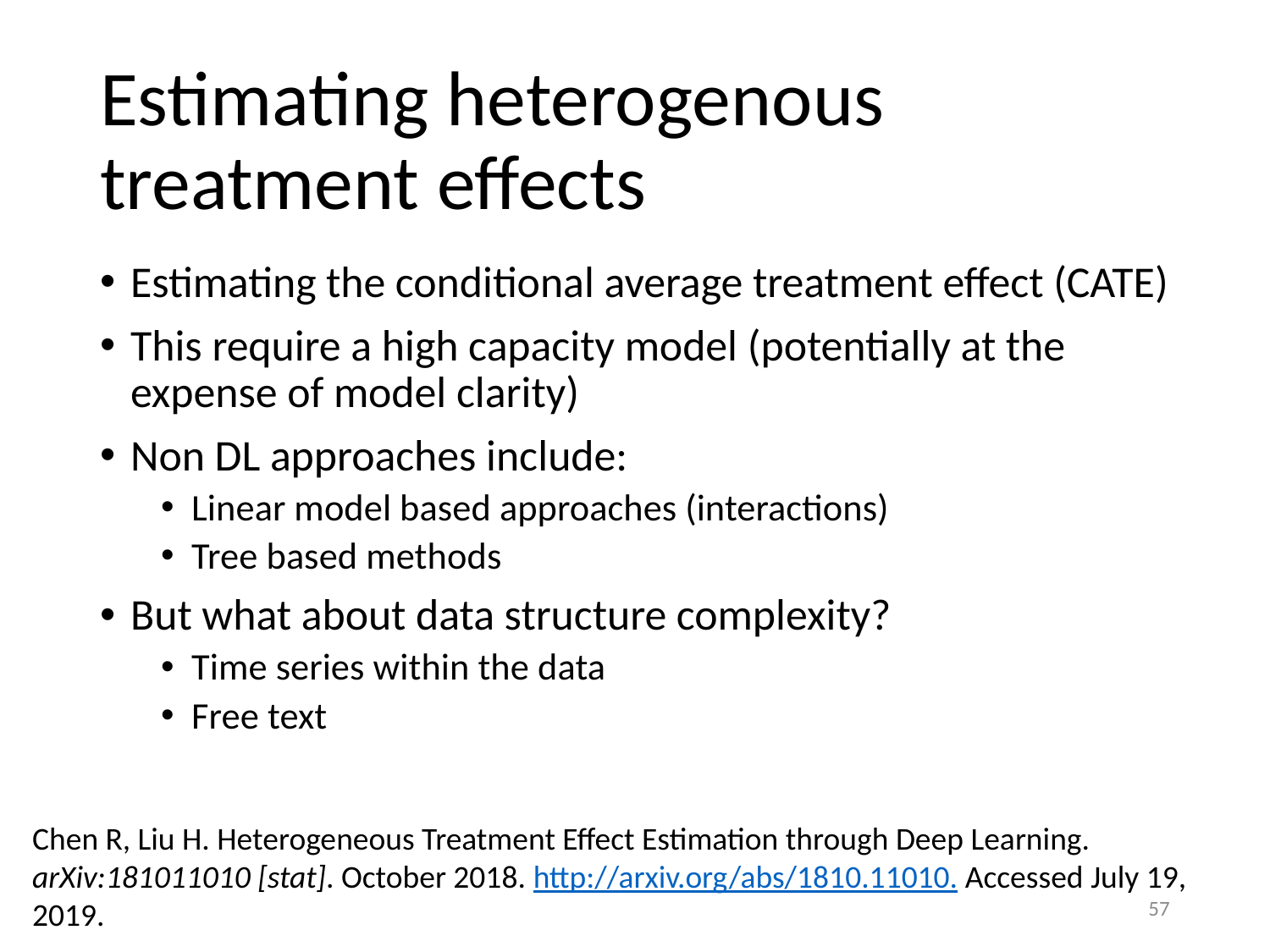

# Estimating heterogenous treatment effects
Estimating the conditional average treatment effect (CATE)
This require a high capacity model (potentially at the expense of model clarity)
Non DL approaches include:
Linear model based approaches (interactions)
Tree based methods
But what about data structure complexity?
Time series within the data
Free text

Chen R, Liu H. Heterogeneous Treatment Effect Estimation through Deep Learning. arXiv:181011010 [stat]. October 2018. http://arxiv.org/abs/1810.11010. Accessed July 19, 2019.
57